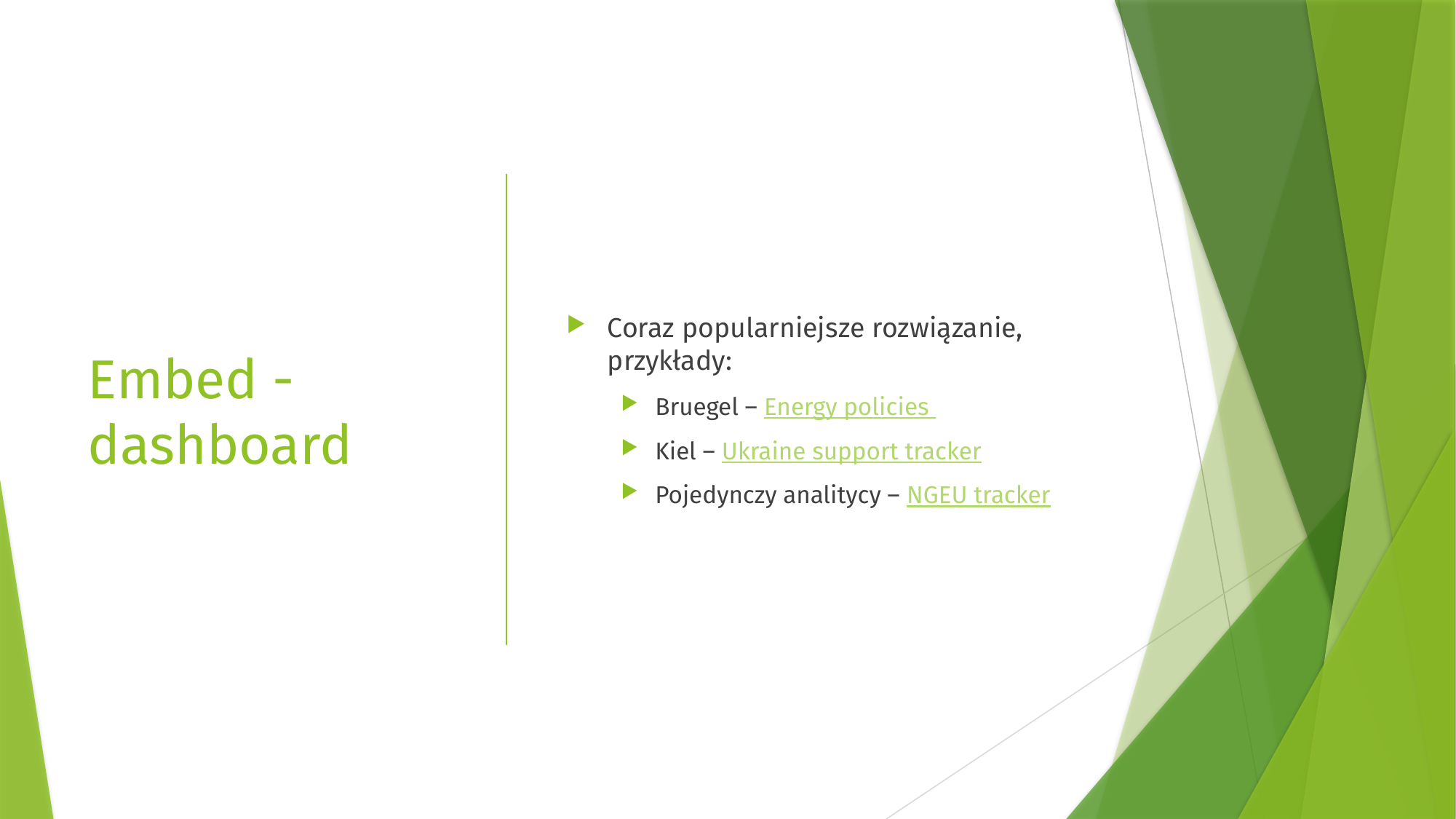

# Embed - dashboard
Coraz popularniejsze rozwiązanie, przykłady:
Bruegel – Energy policies
Kiel – Ukraine support tracker
Pojedynczy analitycy – NGEU tracker